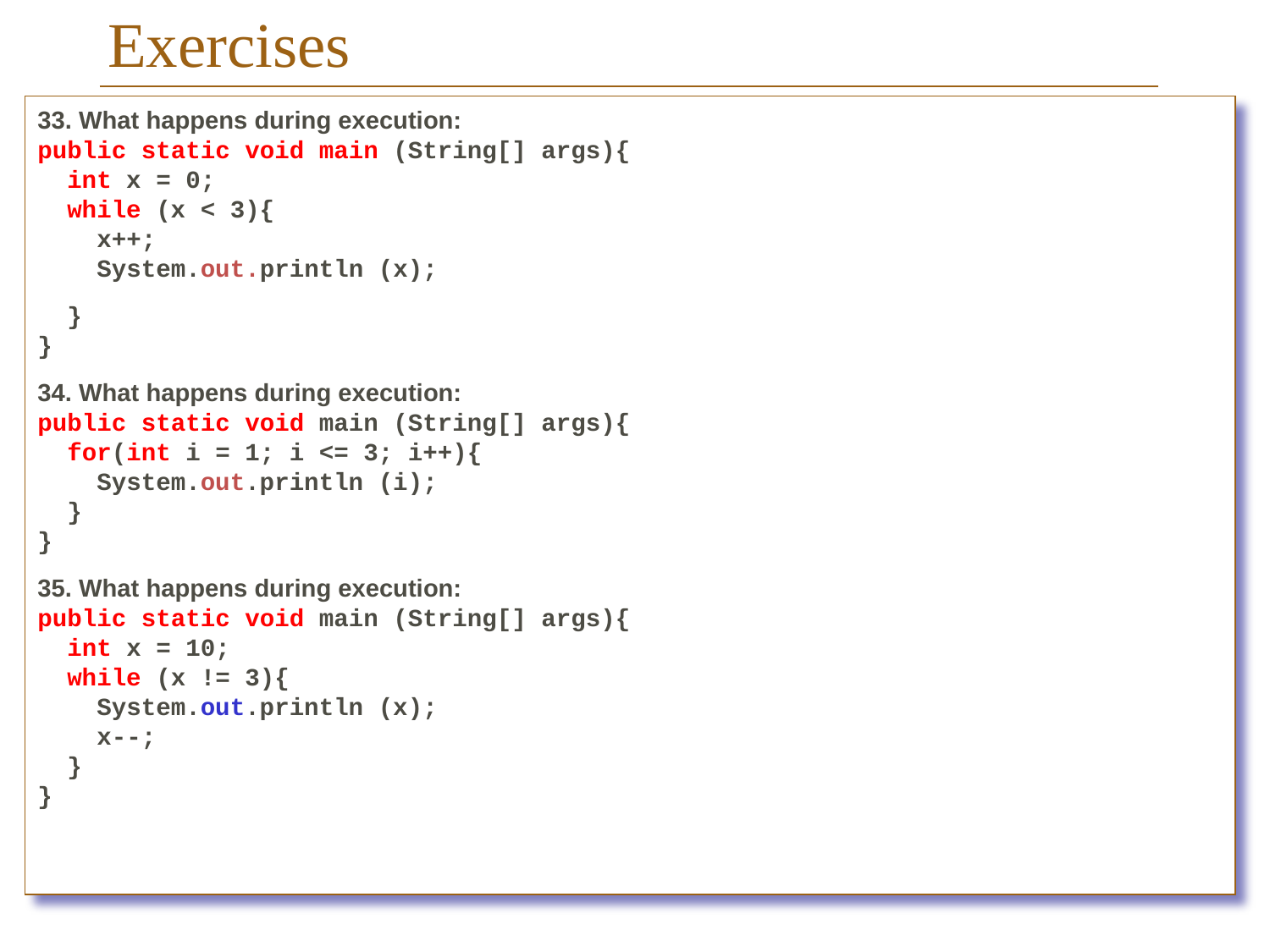

# Exercises
33. What happens during execution:
public static void main (String[] args){
  int x = 0;
  while (x < 3){
    x++;
    System.out.println (x);
  }
}
34. What happens during execution:
public static void main (String[] args){
  for(int i = 1; i <= 3; i++){
    System.out.println (i);
  }
}
35. What happens during execution:
public static void main (String[] args){
  int x = 10;
  while (x != 3){
    System.out.println (x);
    x--;
  }
}